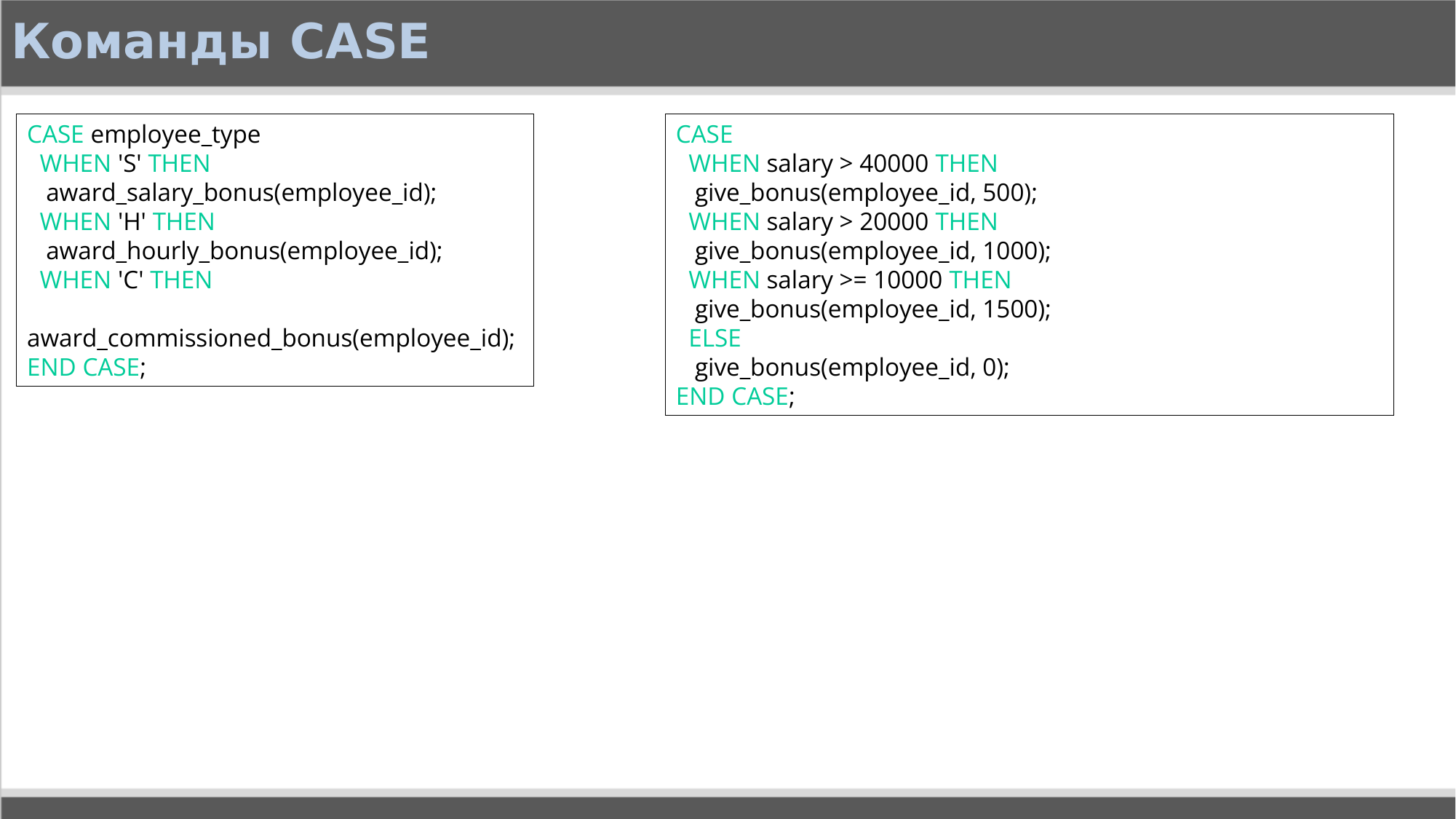

# Команды CASE
CASE employee_type
  WHEN 'S' THEN
   award_salary_bonus(employee_id);
  WHEN 'H' THEN
   award_hourly_bonus(employee_id);
  WHEN 'C' THEN
   award_commissioned_bonus(employee_id);
END CASE;
CASE
  WHEN salary > 40000 THEN
   give_bonus(employee_id, 500);
  WHEN salary > 20000 THEN
   give_bonus(employee_id, 1000);
  WHEN salary >= 10000 THEN
   give_bonus(employee_id, 1500);
  ELSE
   give_bonus(employee_id, 0);
END CASE;